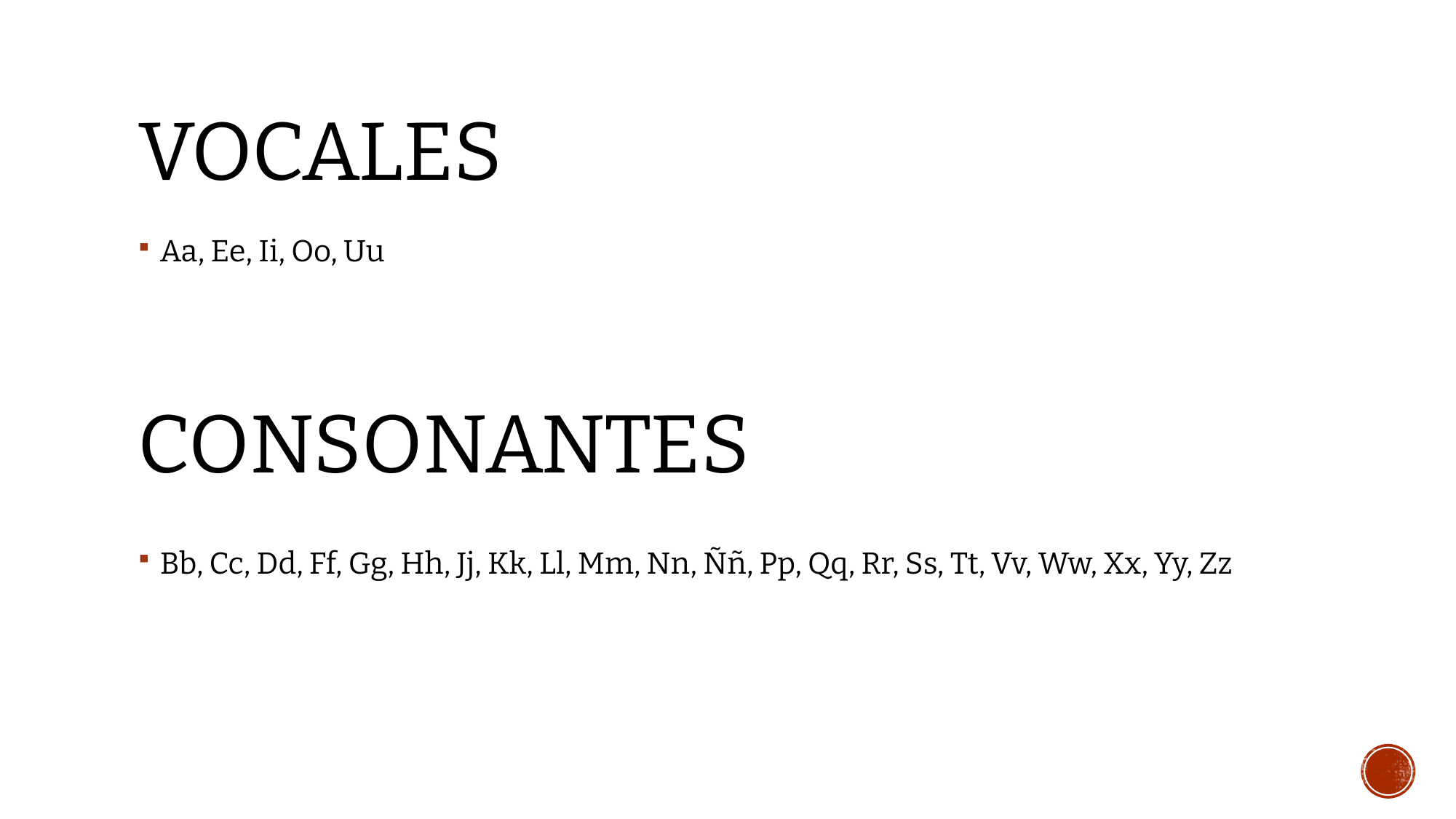

# Vocales
Aa, Ee, Ii, Oo, Uu
Consonantes
Bb, Cc, Dd, Ff, Gg, Hh, Jj, Kk, Ll, Mm, Nn, Ññ, Pp, Qq, Rr, Ss, Tt, Vv, Ww, Xx, Yy, Zz